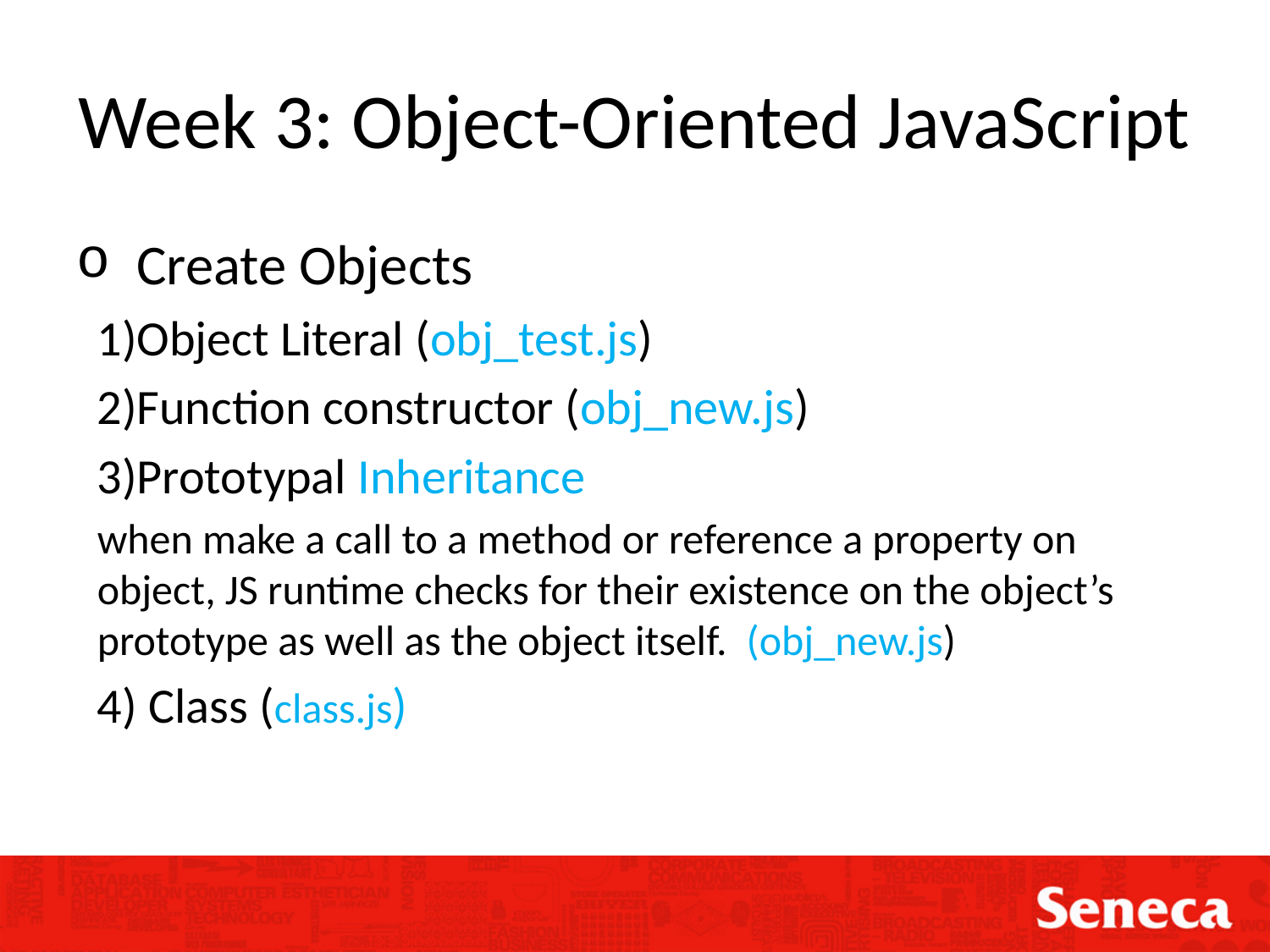

# Week 3: Object-Oriented JavaScript
 Create Objects
Object Literal (obj_test.js)
Function constructor (obj_new.js)
Prototypal Inheritance
when make a call to a method or reference a property on object, JS runtime checks for their existence on the object’s prototype as well as the object itself.  (obj_new.js)
4) Class (class.js)